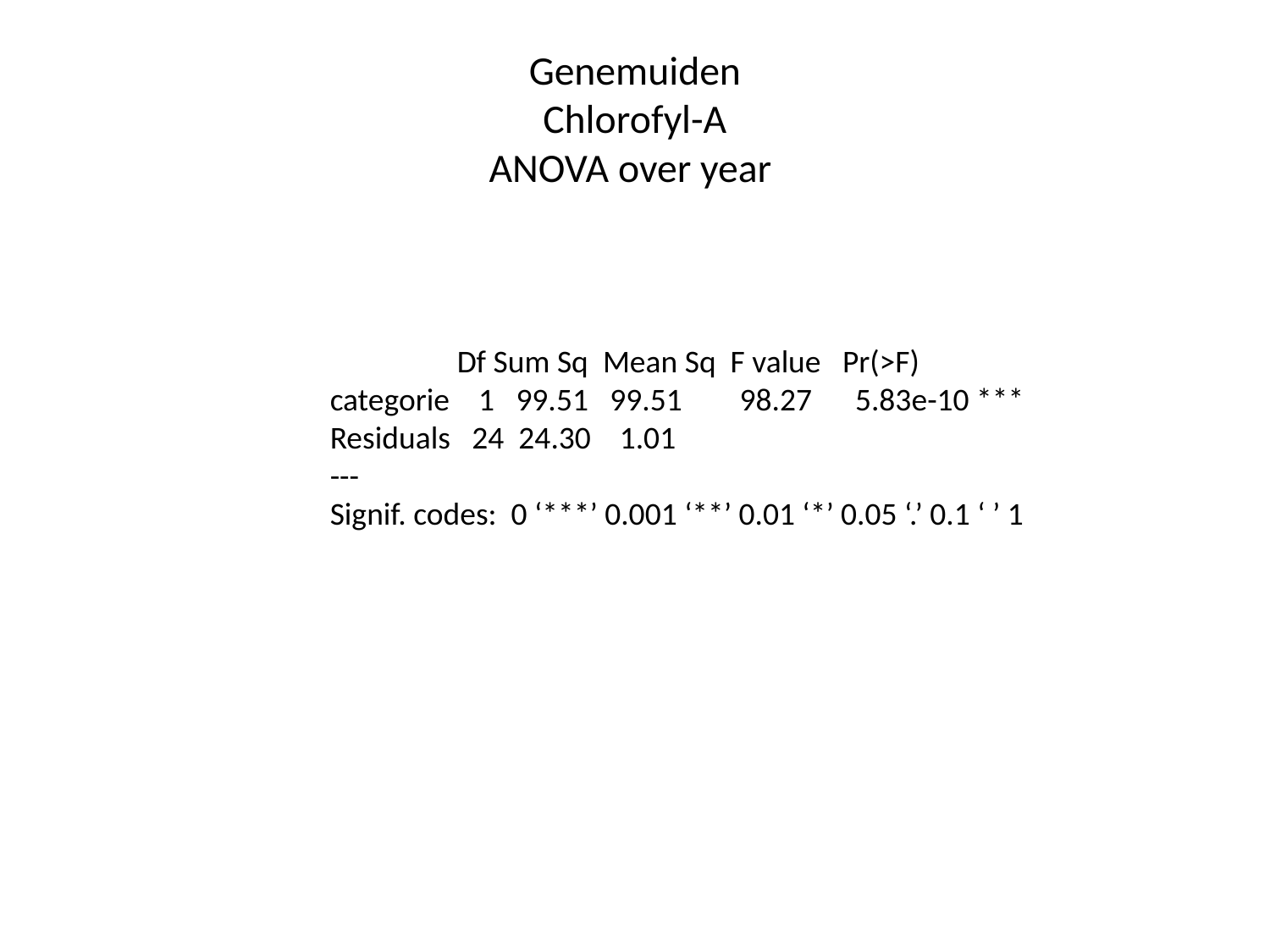

# Genemuiden Chlorofyl-A ANOVA over year
 	Df Sum Sq  Mean Sq  F value   Pr(>F)
categorie    1   99.51   99.51        98.27      5.83e-10 ***
Residuals   24  24.30    1.01
---
Signif. codes:  0 ‘***’ 0.001 ‘**’ 0.01 ‘*’ 0.05 ‘.’ 0.1 ‘ ’ 1